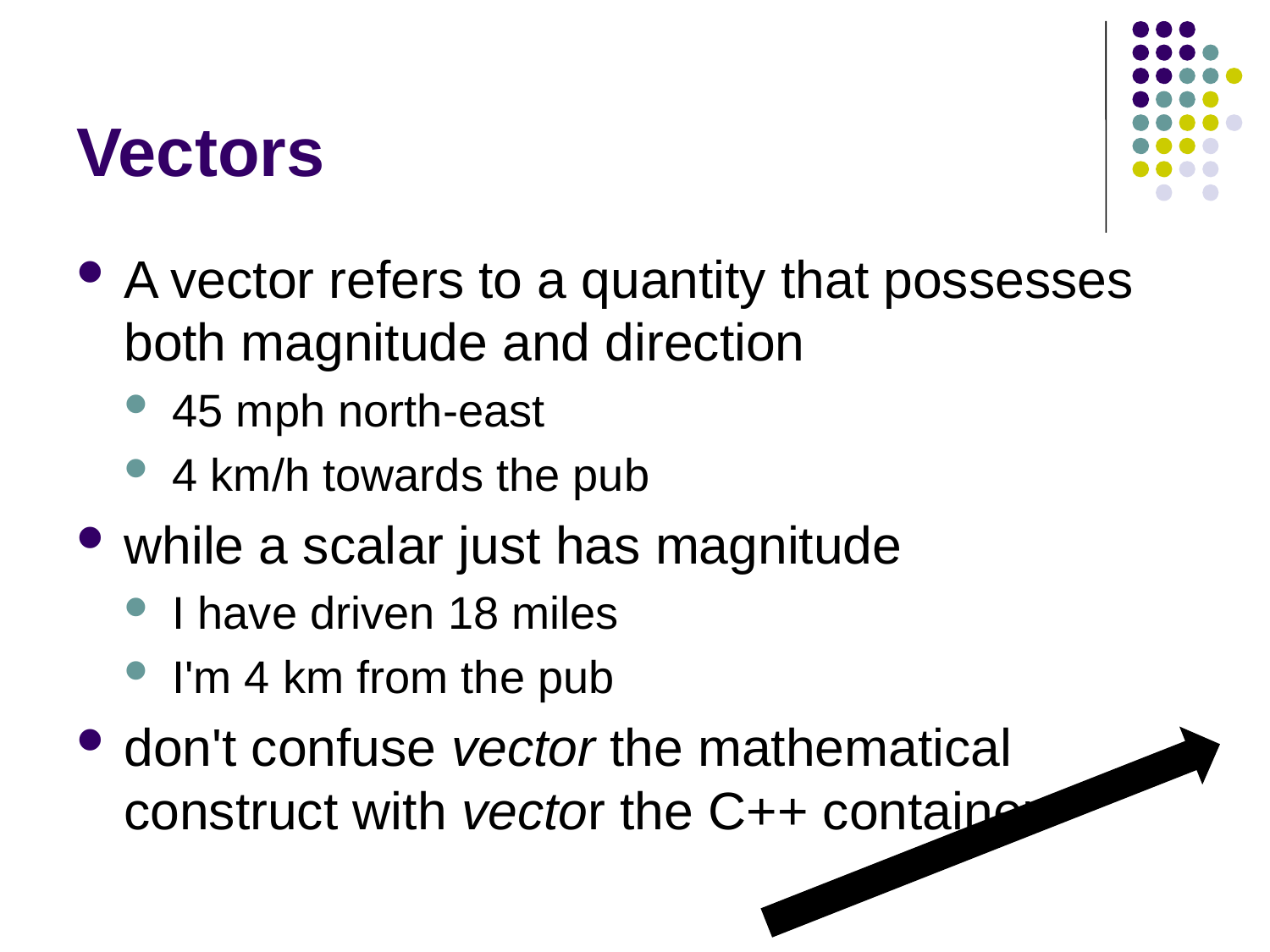

# Vectors
A vector refers to a quantity that possesses both magnitude and direction
45 mph north-east
4 km/h towards the pub
while a scalar just has magnitude
I have driven 18 miles
I'm 4 km from the pub
don't confuse vector the mathematical construct with vector the C++ container